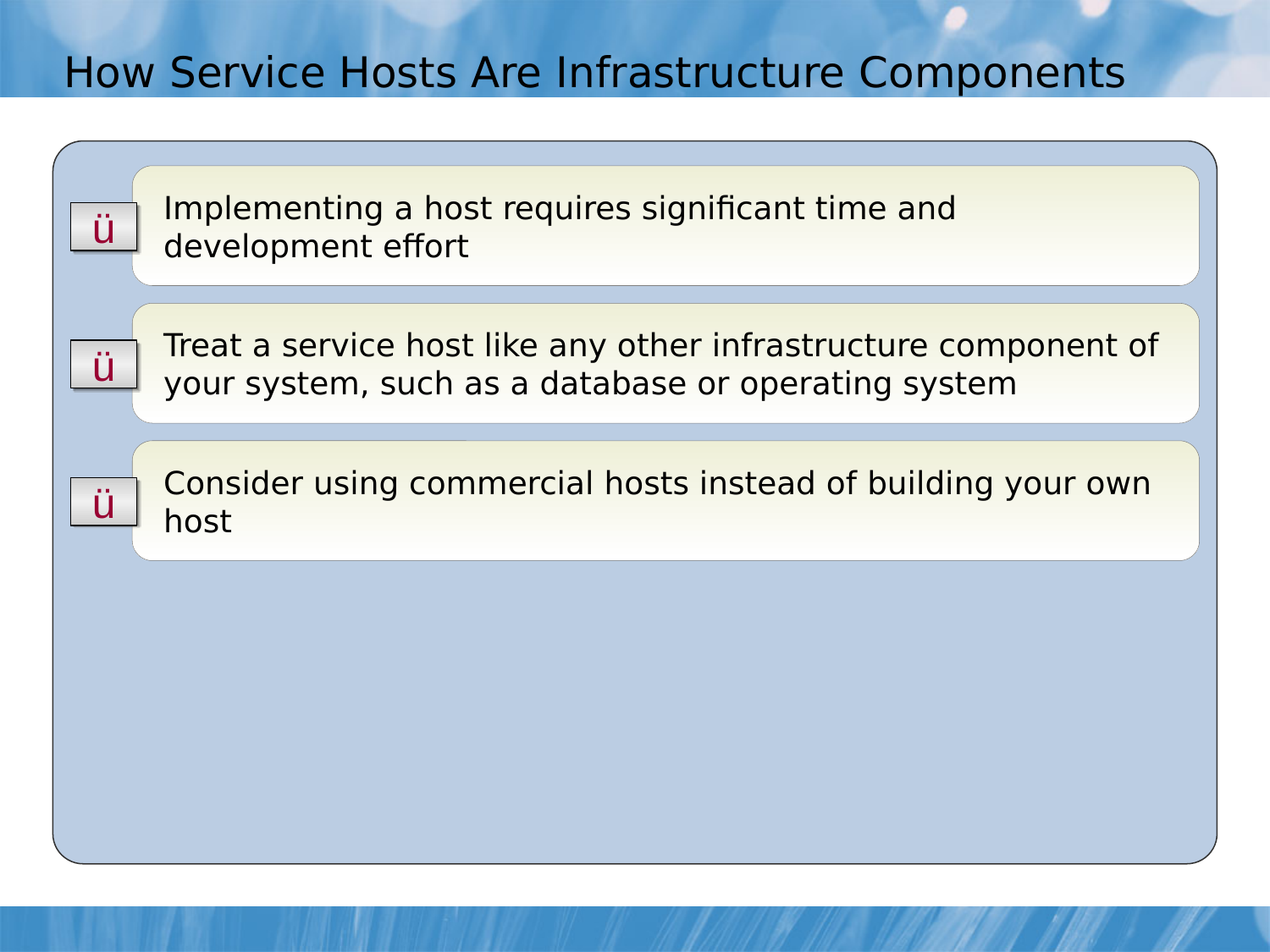

How Service Hosts Are Infrastructure Components

Implementing a host requires significant time and development effort
ü
Treat a service host like any other infrastructure component of your system, such as a database or operating system
ü
Consider using commercial hosts instead of building your own host
ü